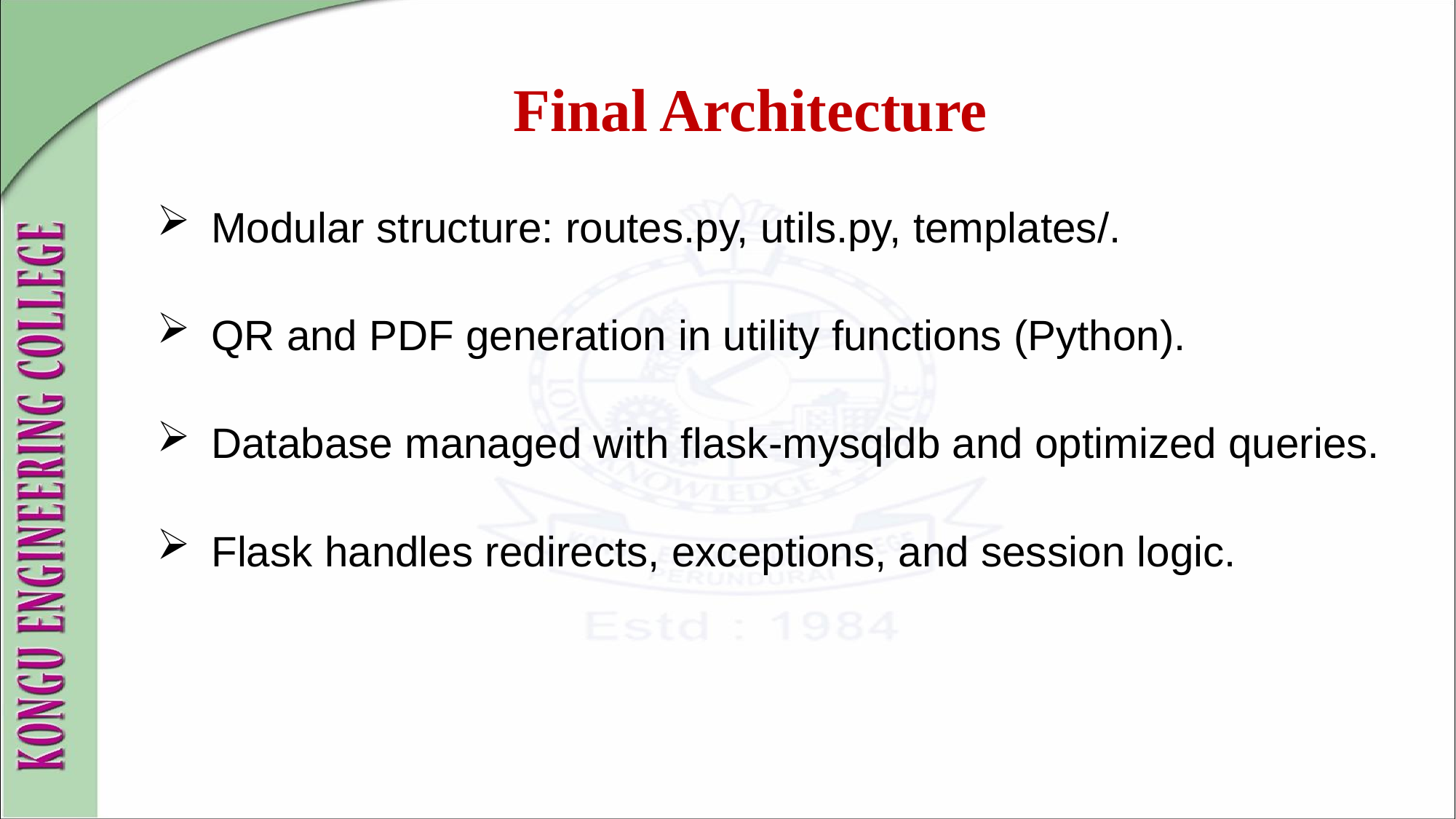

# Final Architecture
Modular structure: routes.py, utils.py, templates/.
QR and PDF generation in utility functions (Python).
Database managed with flask-mysqldb and optimized queries.
Flask handles redirects, exceptions, and session logic.